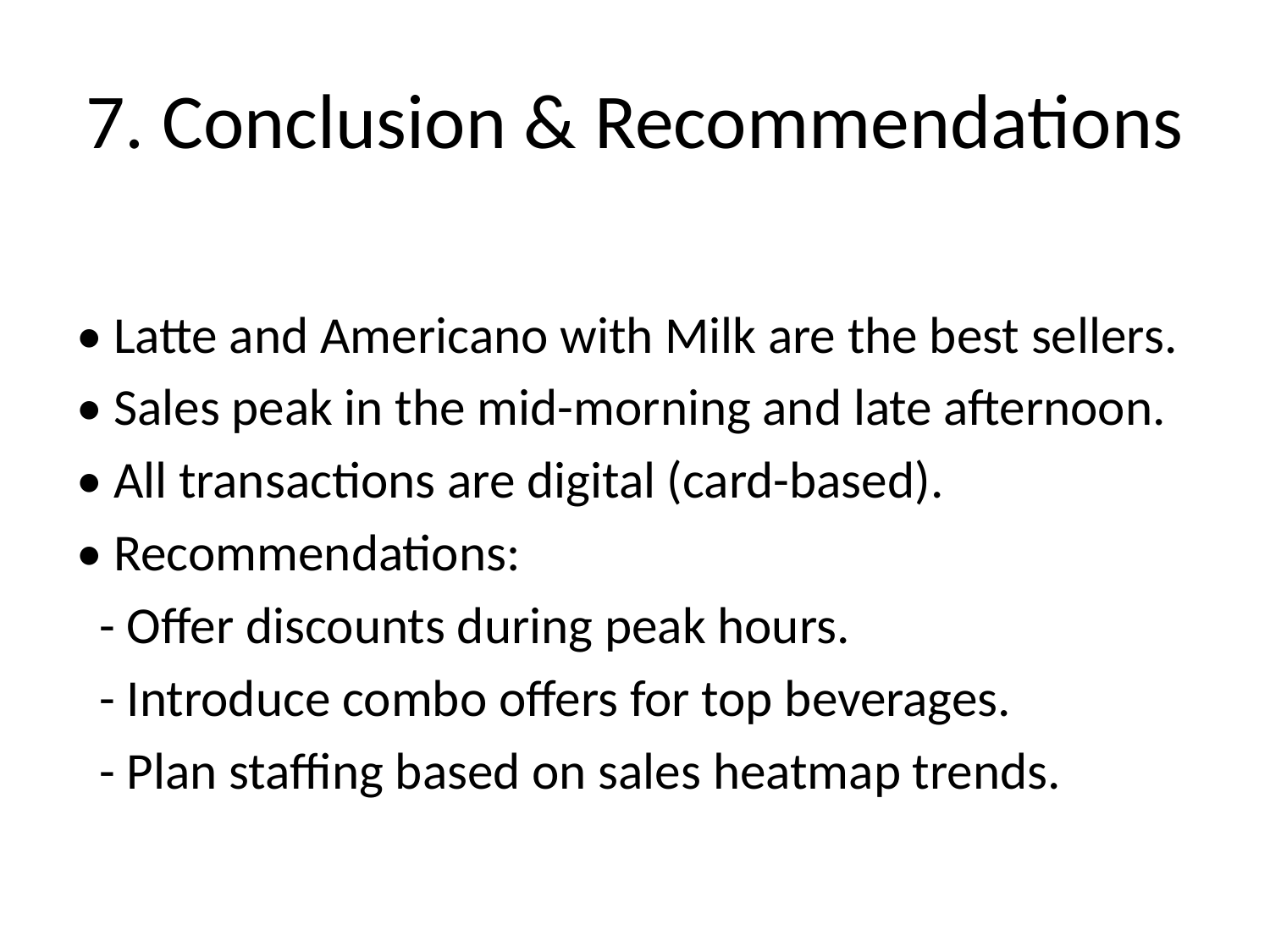

# 7. Conclusion & Recommendations

• Latte and Americano with Milk are the best sellers.
• Sales peak in the mid-morning and late afternoon.
• All transactions are digital (card-based).
• Recommendations:
  - Offer discounts during peak hours.
  - Introduce combo offers for top beverages.
  - Plan staffing based on sales heatmap trends.